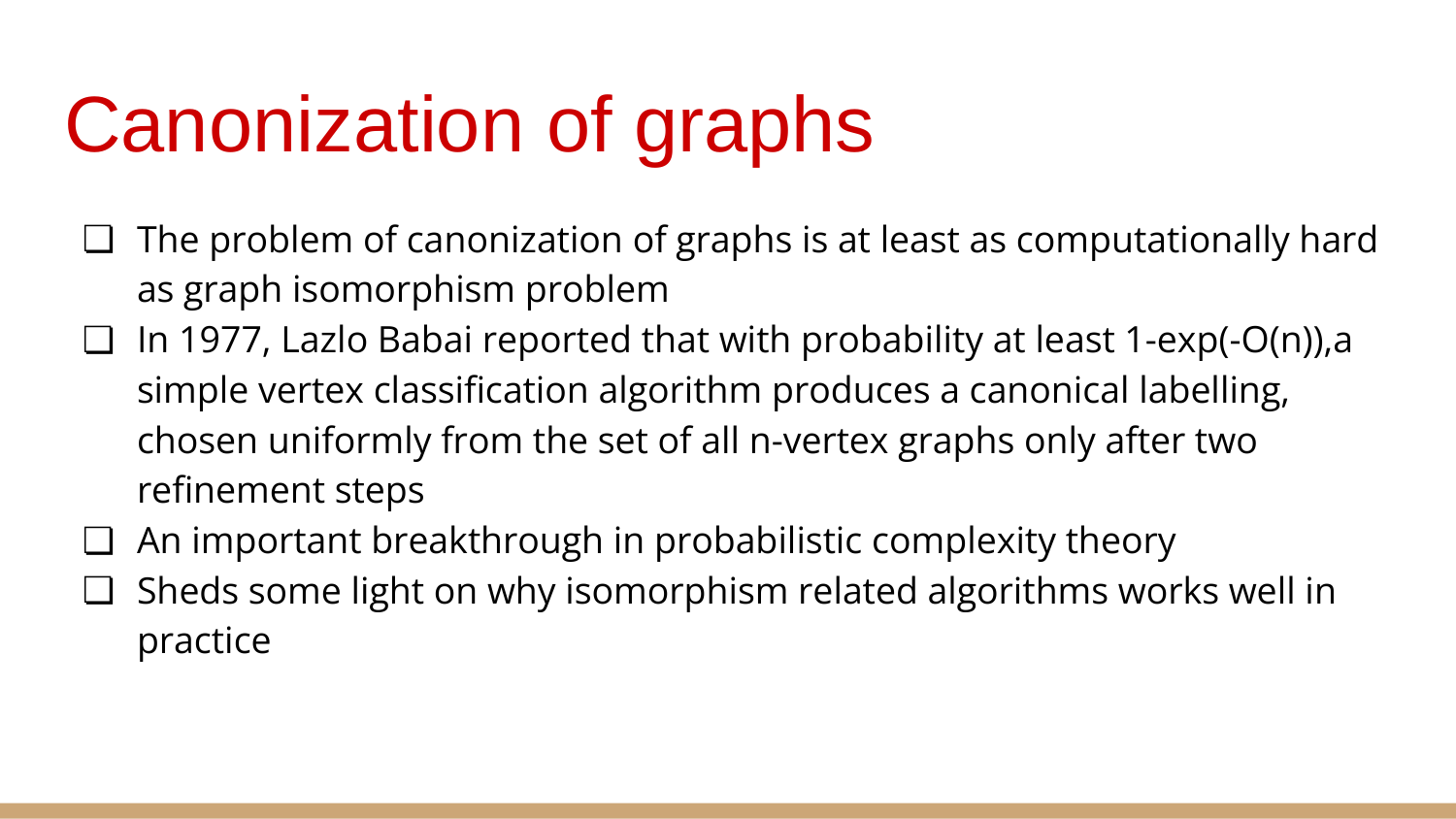

# Canonization of graphs
The problem of canonization of graphs is at least as computationally hard as graph isomorphism problem
In 1977, Lazlo Babai reported that with probability at least 1-exp(-O(n)),a simple vertex classification algorithm produces a canonical labelling, chosen uniformly from the set of all n-vertex graphs only after two refinement steps
An important breakthrough in probabilistic complexity theory
Sheds some light on why isomorphism related algorithms works well in practice